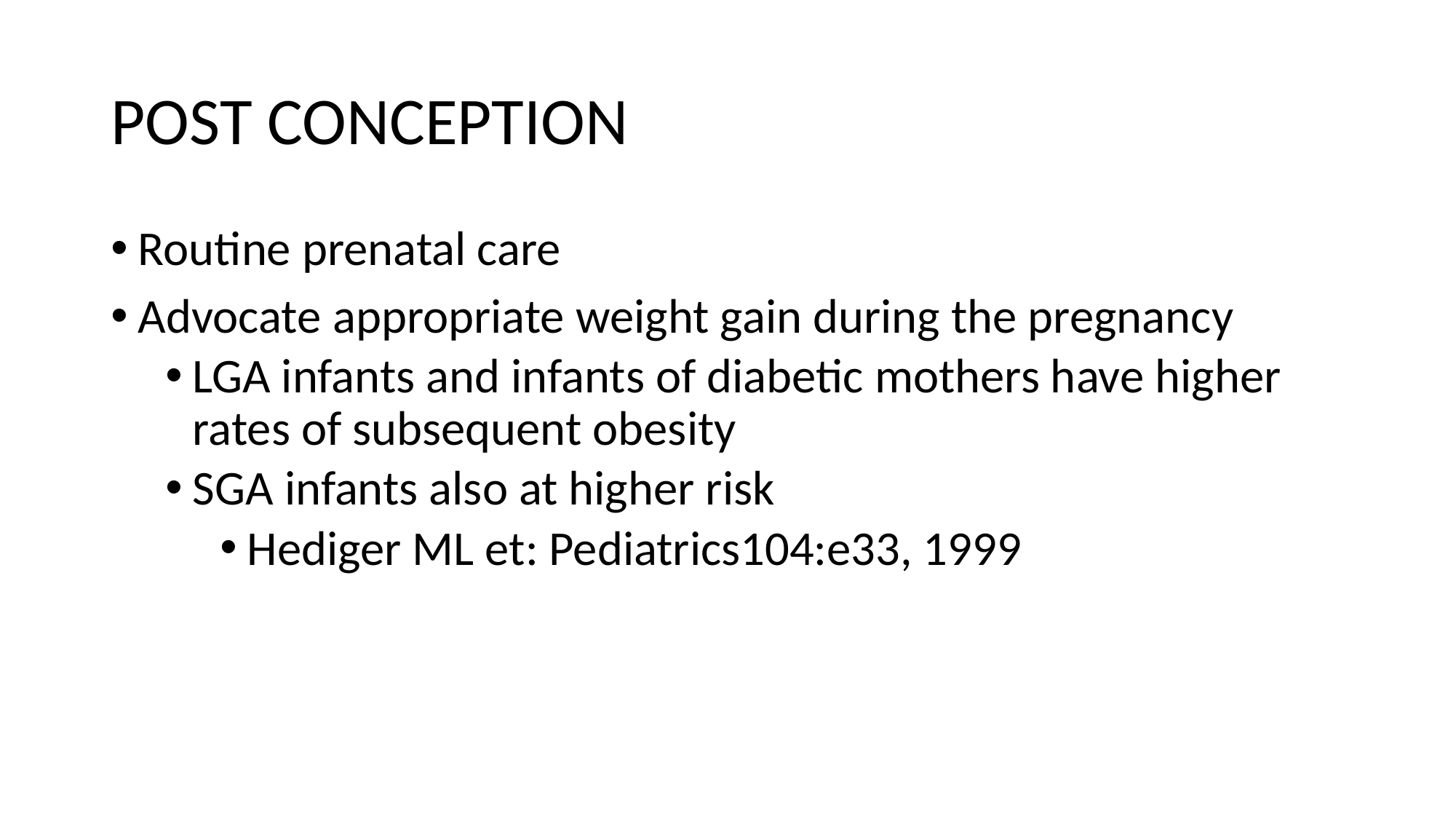

# POST CONCEPTION
Routine prenatal care
Advocate appropriate weight gain during the pregnancy
LGA infants and infants of diabetic mothers have higher rates of subsequent obesity
SGA infants also at higher risk
Hediger ML et: Pediatrics104:e33, 1999